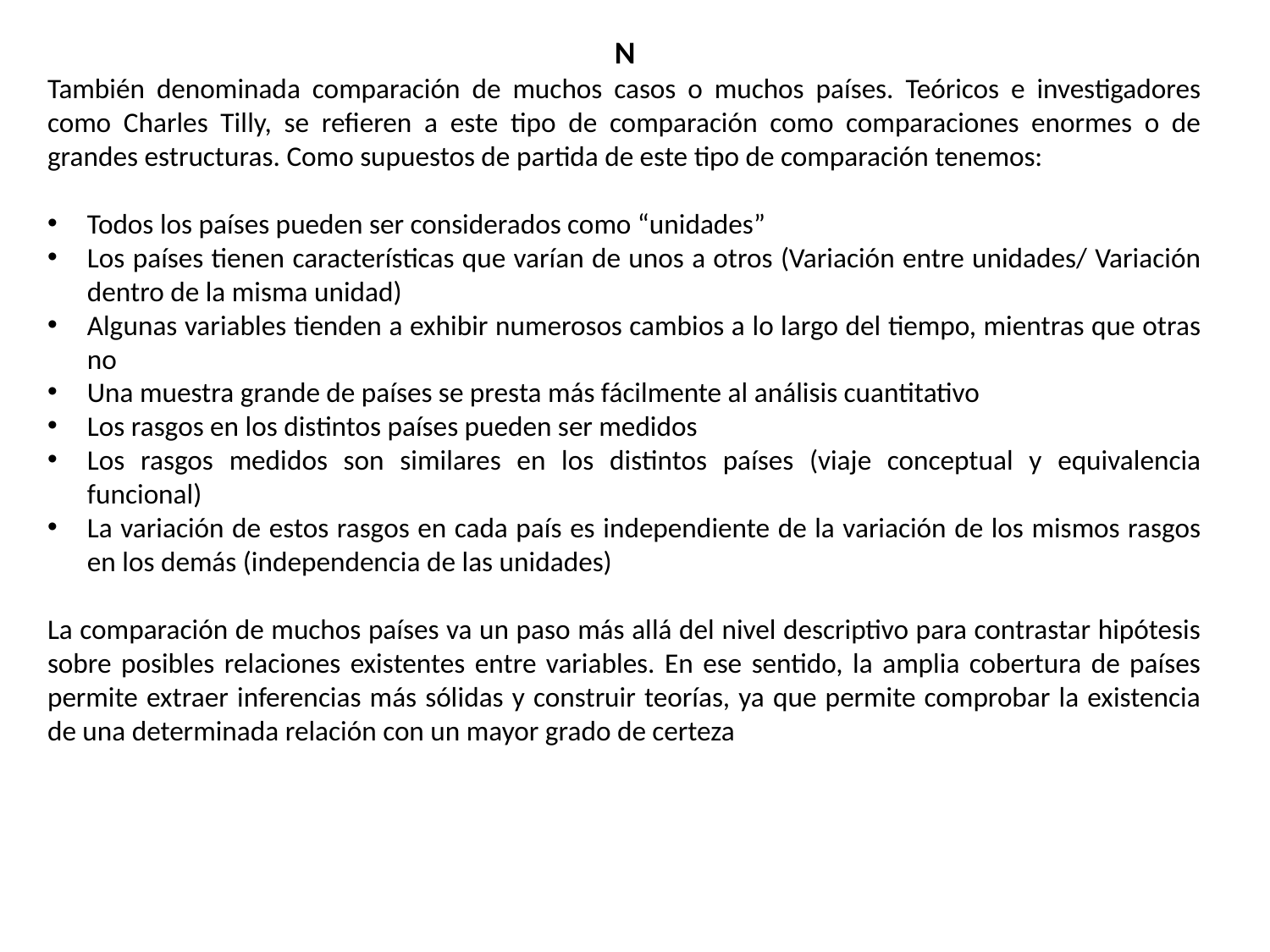

N
También denominada comparación de muchos casos o muchos países. Teóricos e investigadores como Charles Tilly, se refieren a este tipo de comparación como comparaciones enormes o de grandes estructuras. Como supuestos de partida de este tipo de comparación tenemos:

Todos los países pueden ser considerados como “unidades”
Los países tienen características que varían de unos a otros (Variación entre unidades/ Variación dentro de la misma unidad)
Algunas variables tienden a exhibir numerosos cambios a lo largo del tiempo, mientras que otras no
Una muestra grande de países se presta más fácilmente al análisis cuantitativo
Los rasgos en los distintos países pueden ser medidos
Los rasgos medidos son similares en los distintos países (viaje conceptual y equivalencia funcional)
La variación de estos rasgos en cada país es independiente de la variación de los mismos rasgos en los demás (independencia de las unidades)

La comparación de muchos países va un paso más allá del nivel descriptivo para contrastar hipótesis sobre posibles relaciones existentes entre variables. En ese sentido, la amplia cobertura de países permite extraer inferencias más sólidas y construir teorías, ya que permite comprobar la existencia de una determinada relación con un mayor grado de certeza